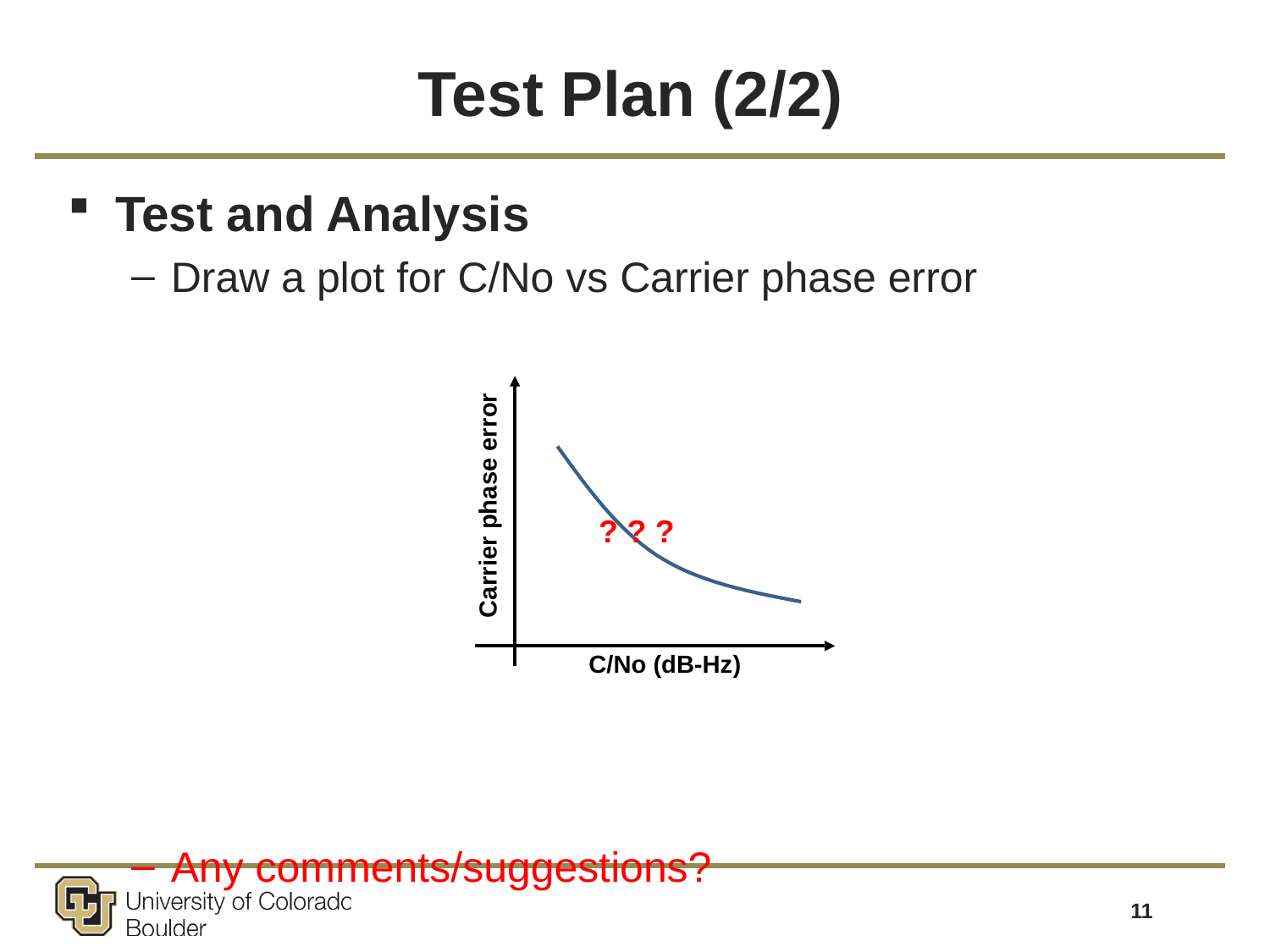

# Test Plan (2/2)
Test and Analysis
Draw a plot for C/No vs Carrier phase error

Any comments/suggestions?

Carrier phase error
? ? ?
C/No (dB-Hz)
11